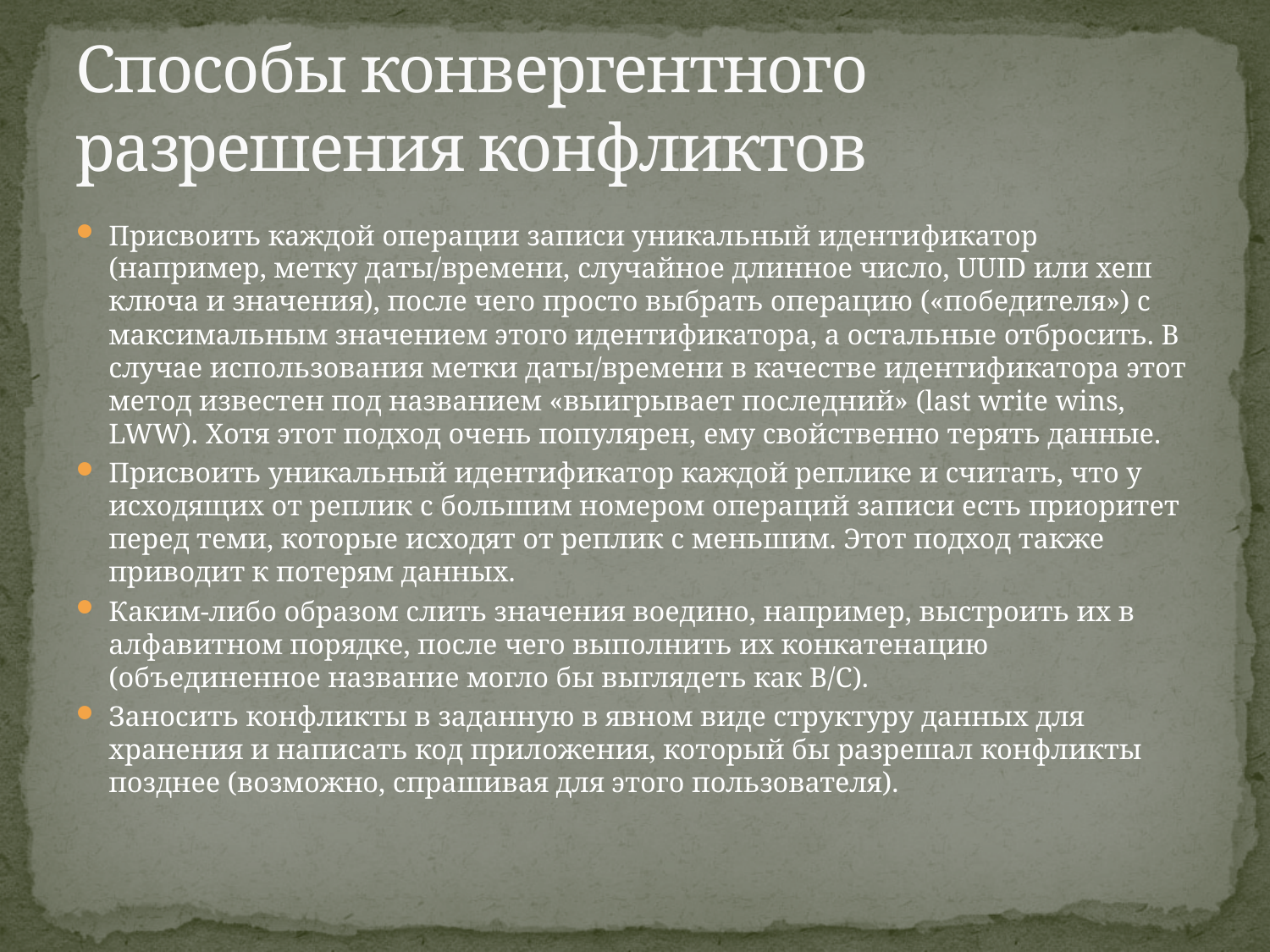

# Способы конвергентного разрешения конфликтов
Присвоить каждой операции записи уникальный идентификатор (например, метку даты/времени, случайное длинное число, UUID или хеш ключа и значения), после чего просто выбрать операцию («победителя») с максимальным значением этого идентификатора, а остальные отбросить. В случае использования метки даты/времени в качестве идентификатора этот метод известен под названием «выигрывает последний» (last write wins, LWW). Хотя этот подход очень популярен, ему свойственно терять данные.
Присвоить уникальный идентификатор каждой реплике и считать, что у исходящих от реплик с большим номером операций записи есть приоритет перед теми, которые исходят от реплик с меньшим. Этот подход также приводит к потерям данных.
Каким-либо образом слить значения воедино, например, выстроить их в алфавитном порядке, после чего выполнить их конкатенацию (объединенное название могло бы выглядеть как B/C).
Заносить конфликты в заданную в явном виде структуру данных для хранения и написать код приложения, который бы разрешал конфликты позднее (возможно, спрашивая для этого пользователя).